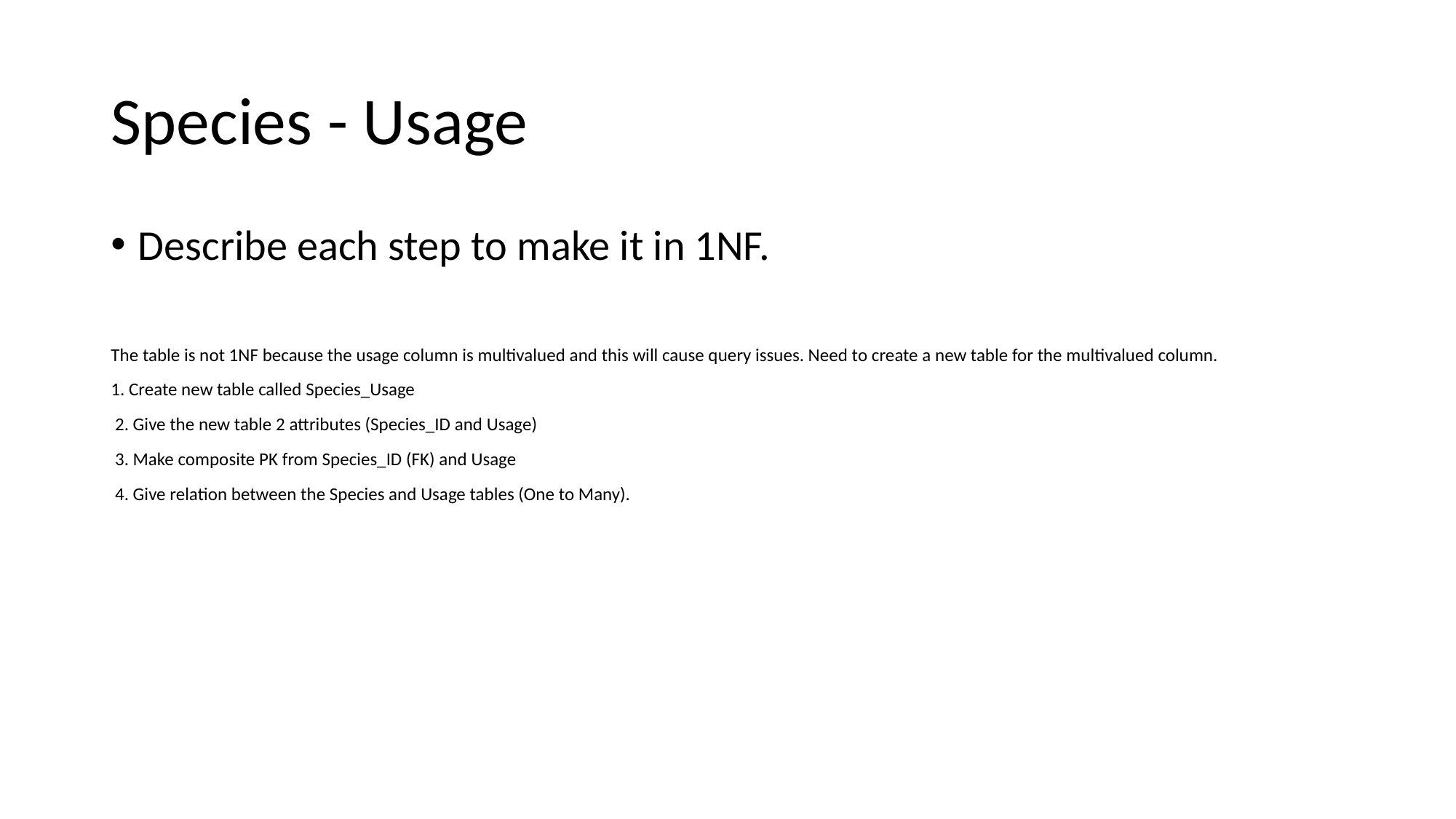

# Species - Usage
Describe each step to make it in 1NF.

The table is not 1NF because the usage column is multivalued and this will cause query issues. Need to create a new table for the multivalued column.
1. Create new table called Species_Usage
 2. Give the new table 2 attributes (Species_ID and Usage)
 3. Make composite PK from Species_ID (FK) and Usage
 4. Give relation between the Species and Usage tables (One to Many).